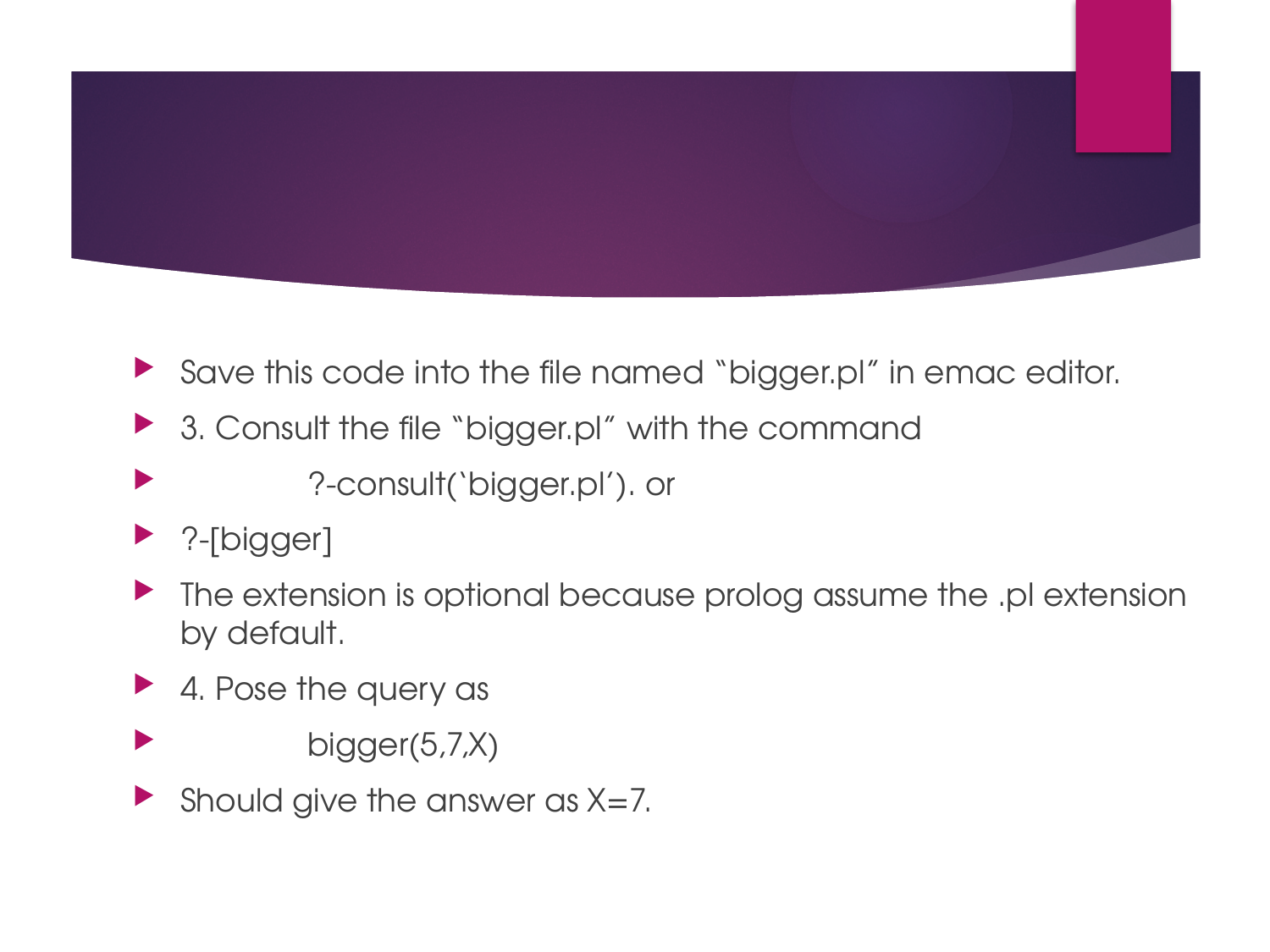

#
Save this code into the file named “bigger.pl” in emac editor.
3. Consult the file “bigger.pl” with the command
	?-consult(‘bigger.pl’). or
?-[bigger]
The extension is optional because prolog assume the .pl extension by default.
4. Pose the query as
	bigger(5,7,X)
Should give the answer as X=7.